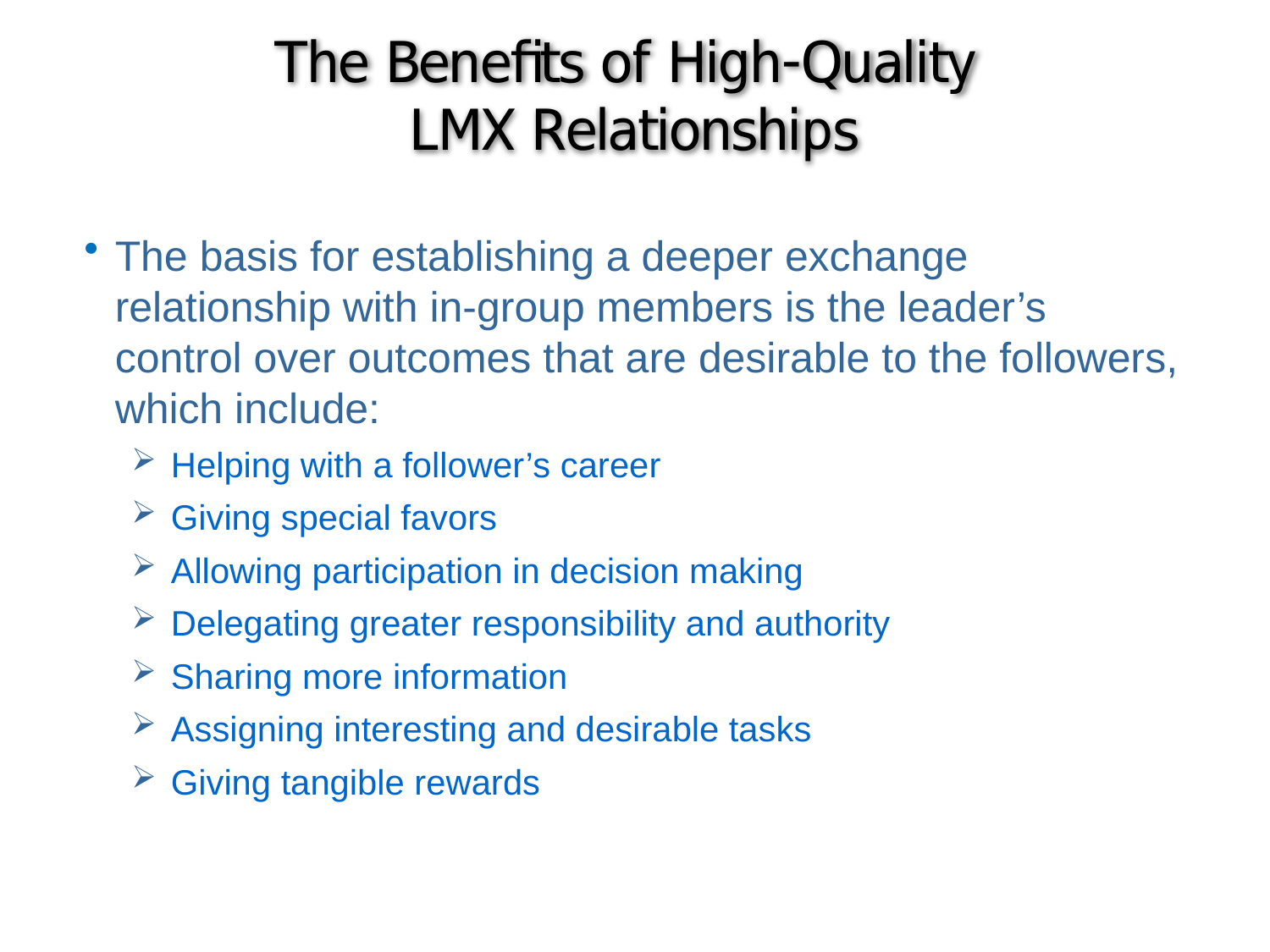

# The Benefits of High-Quality LMX Relationships
The basis for establishing a deeper exchange relationship with in-group members is the leader’s control over outcomes that are desirable to the followers, which include:
Helping with a follower’s career
Giving special favors
Allowing participation in decision making
Delegating greater responsibility and authority
Sharing more information
Assigning interesting and desirable tasks
Giving tangible rewards